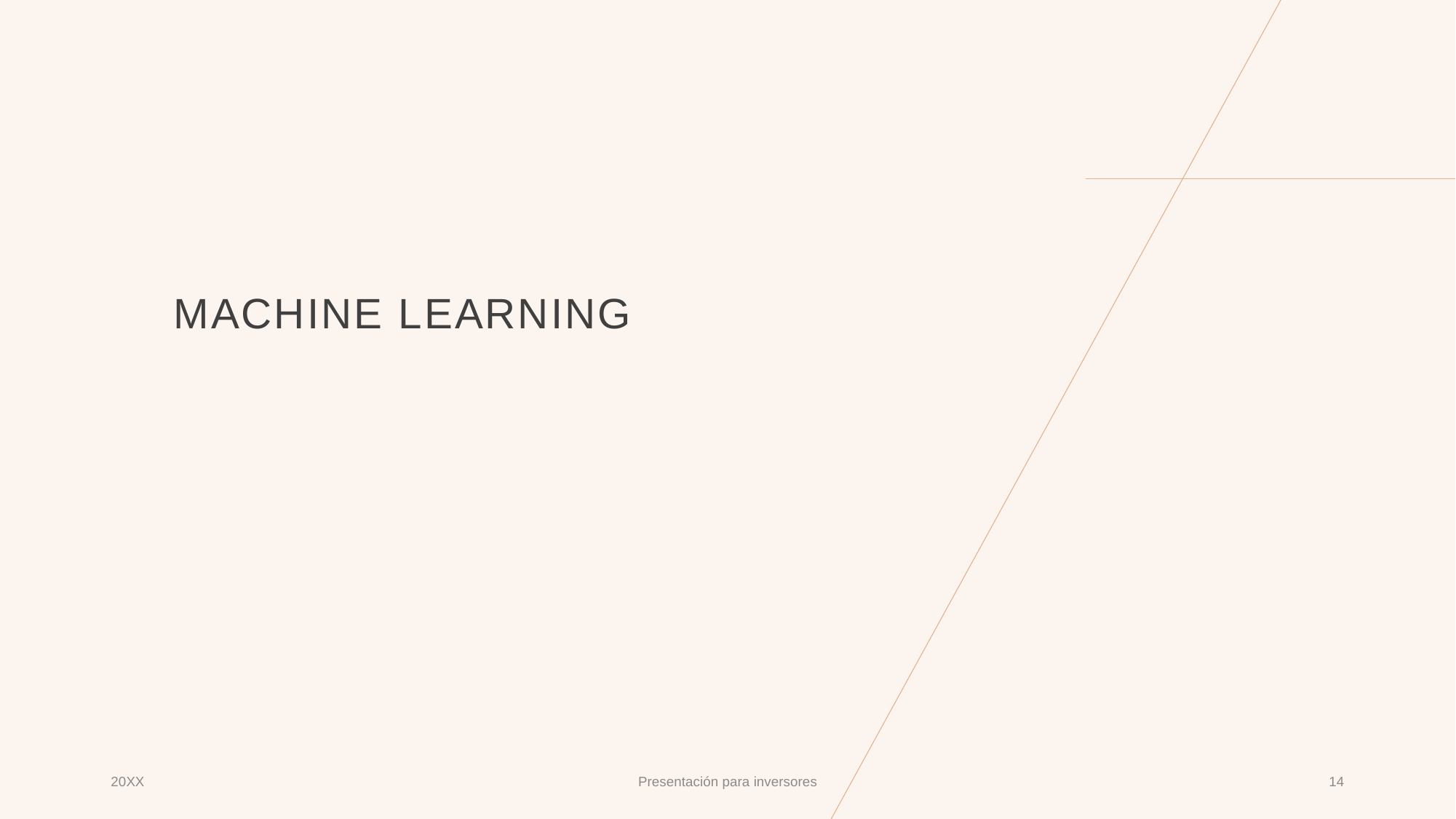

# Machine learning

20XX
Presentación para inversores
14